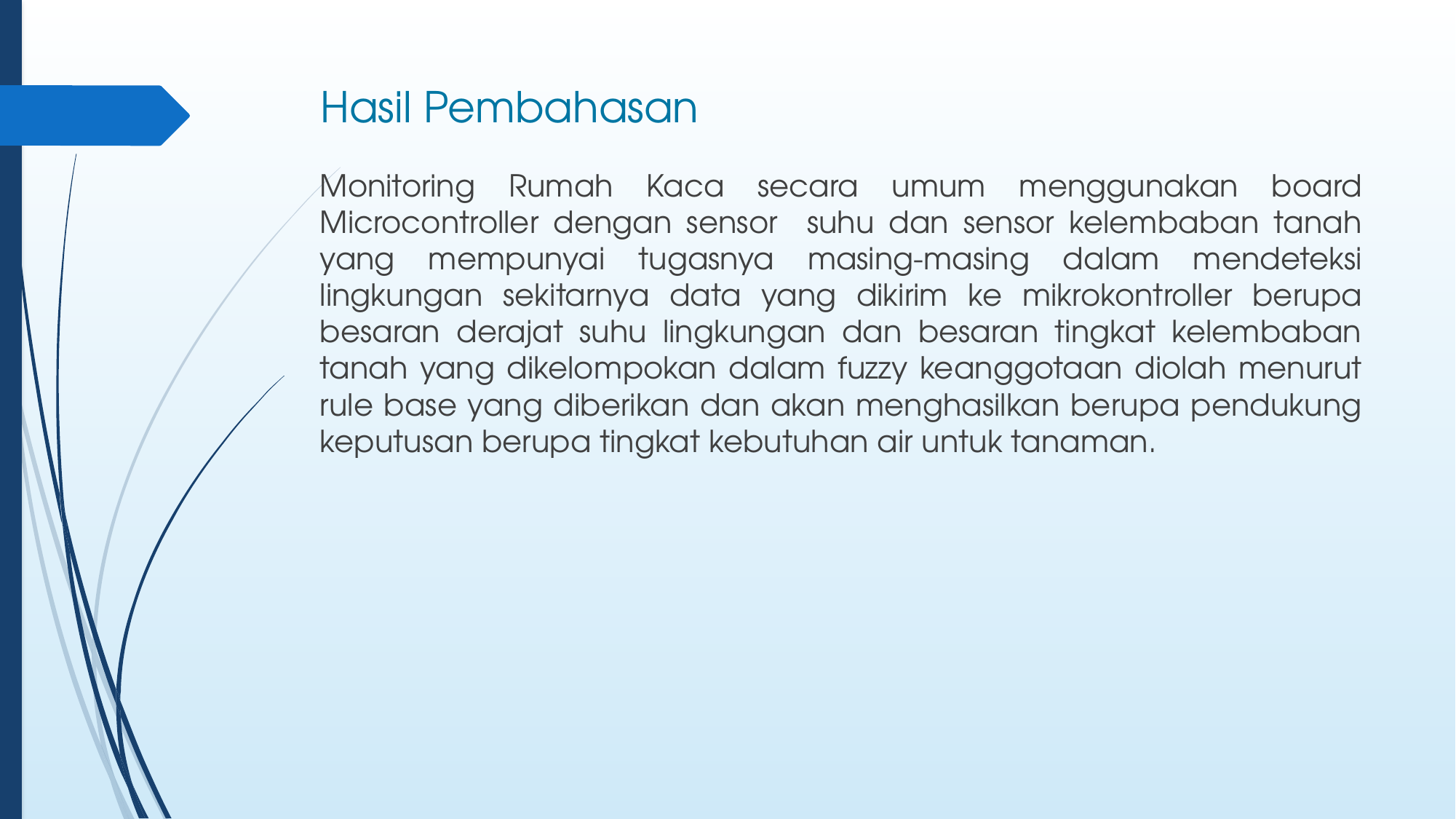

# Hasil Pembahasan
Monitoring Rumah Kaca secara umum menggunakan board Microcontroller dengan sensor  suhu dan sensor kelembaban tanah yang mempunyai tugasnya masing-masing dalam mendeteksi lingkungan sekitarnya data yang dikirim ke mikrokontroller berupa besaran derajat suhu lingkungan dan besaran tingkat kelembaban tanah yang dikelompokan dalam fuzzy keanggotaan diolah menurut rule base yang diberikan dan akan menghasilkan berupa pendukung keputusan berupa tingkat kebutuhan air untuk tanaman.